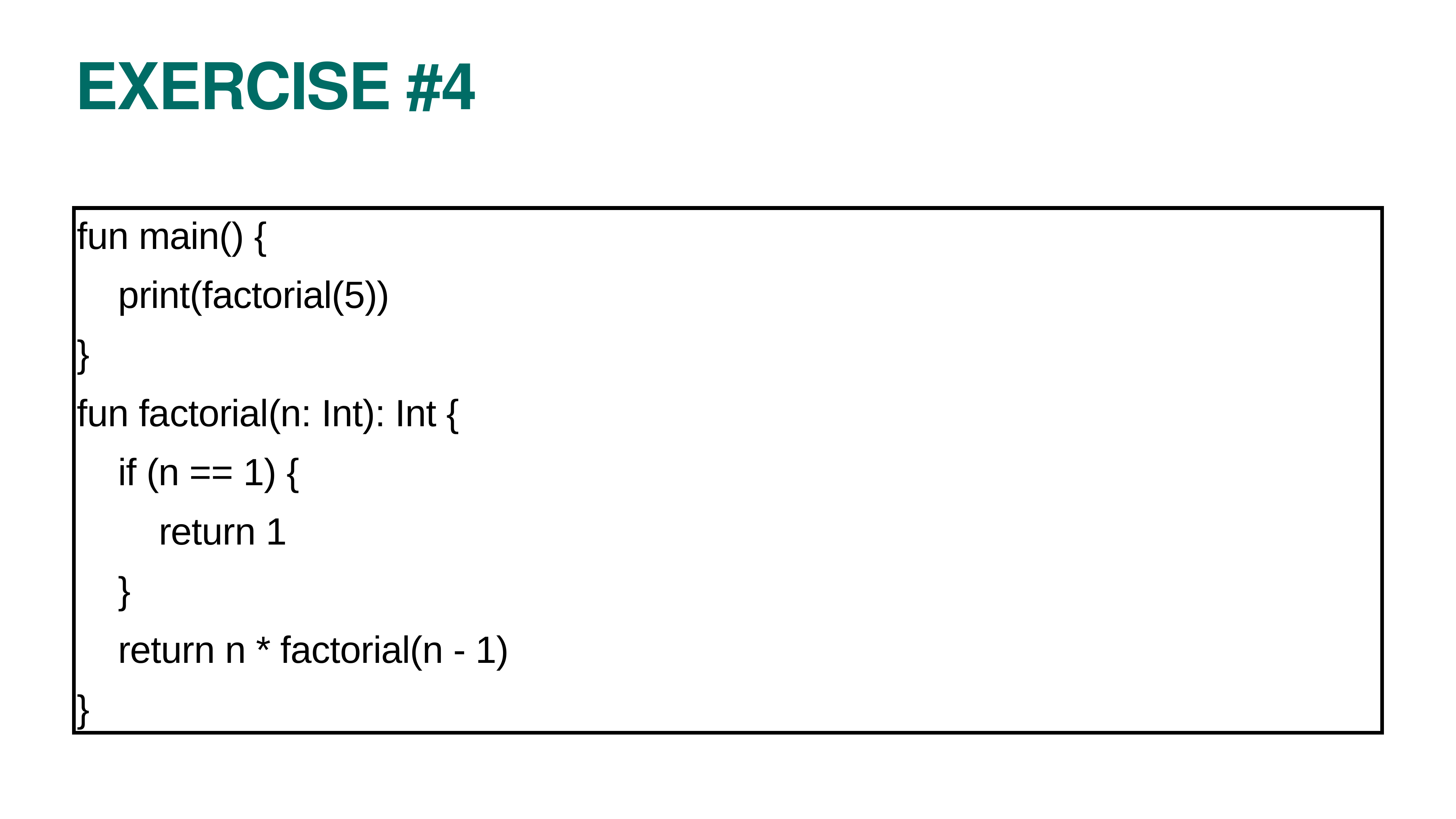

# EXERCISE #4
fun main() {
    print(factorial(5))
}
fun factorial(n: Int): Int {
    if (n == 1) {
        return 1
    }
    return n * factorial(n - 1)
}